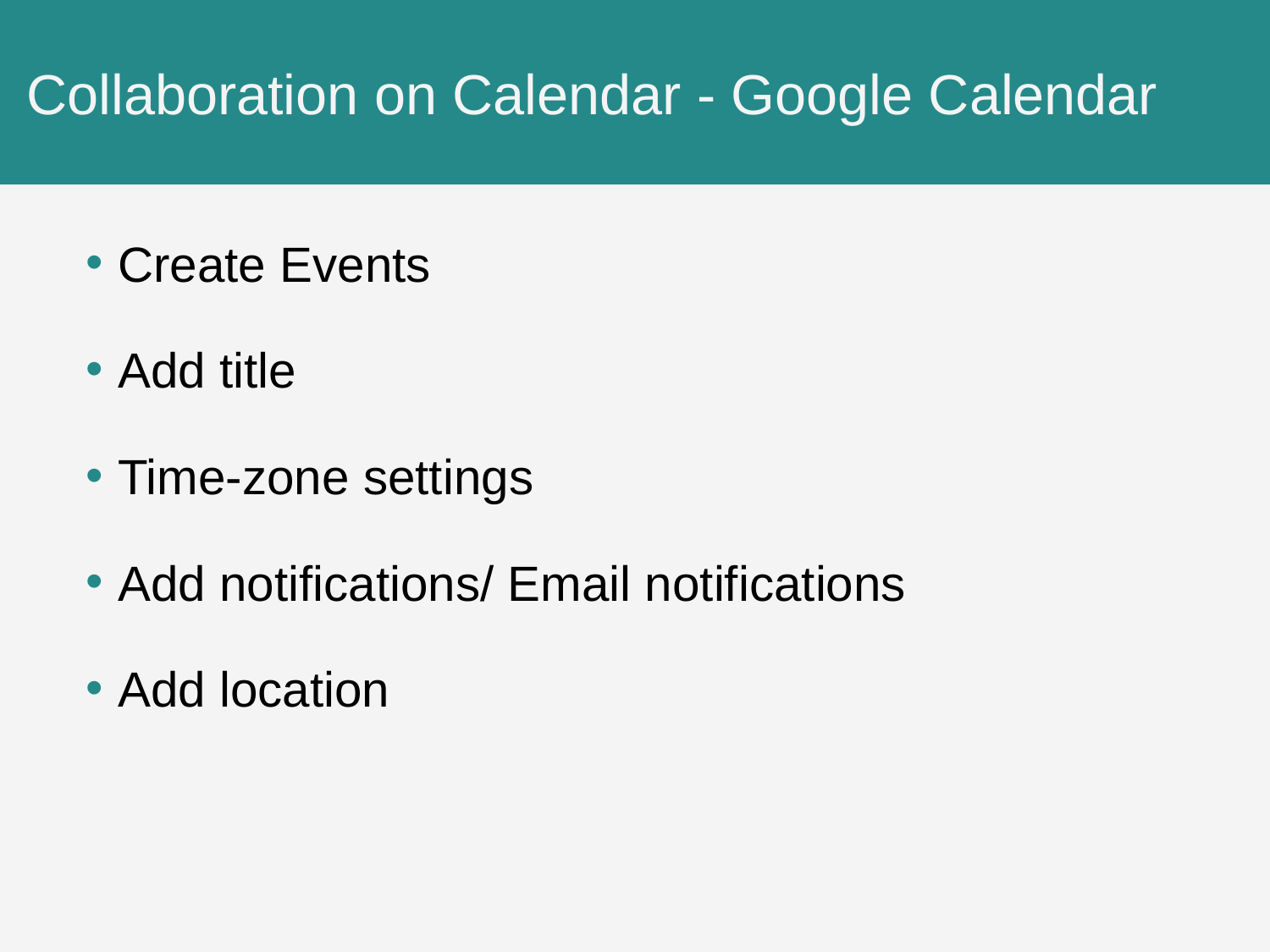

# Collaboration on Calendar - Google Calendar
Create Events
Add title
Time-zone settings
Add notifications/ Email notifications
Add location